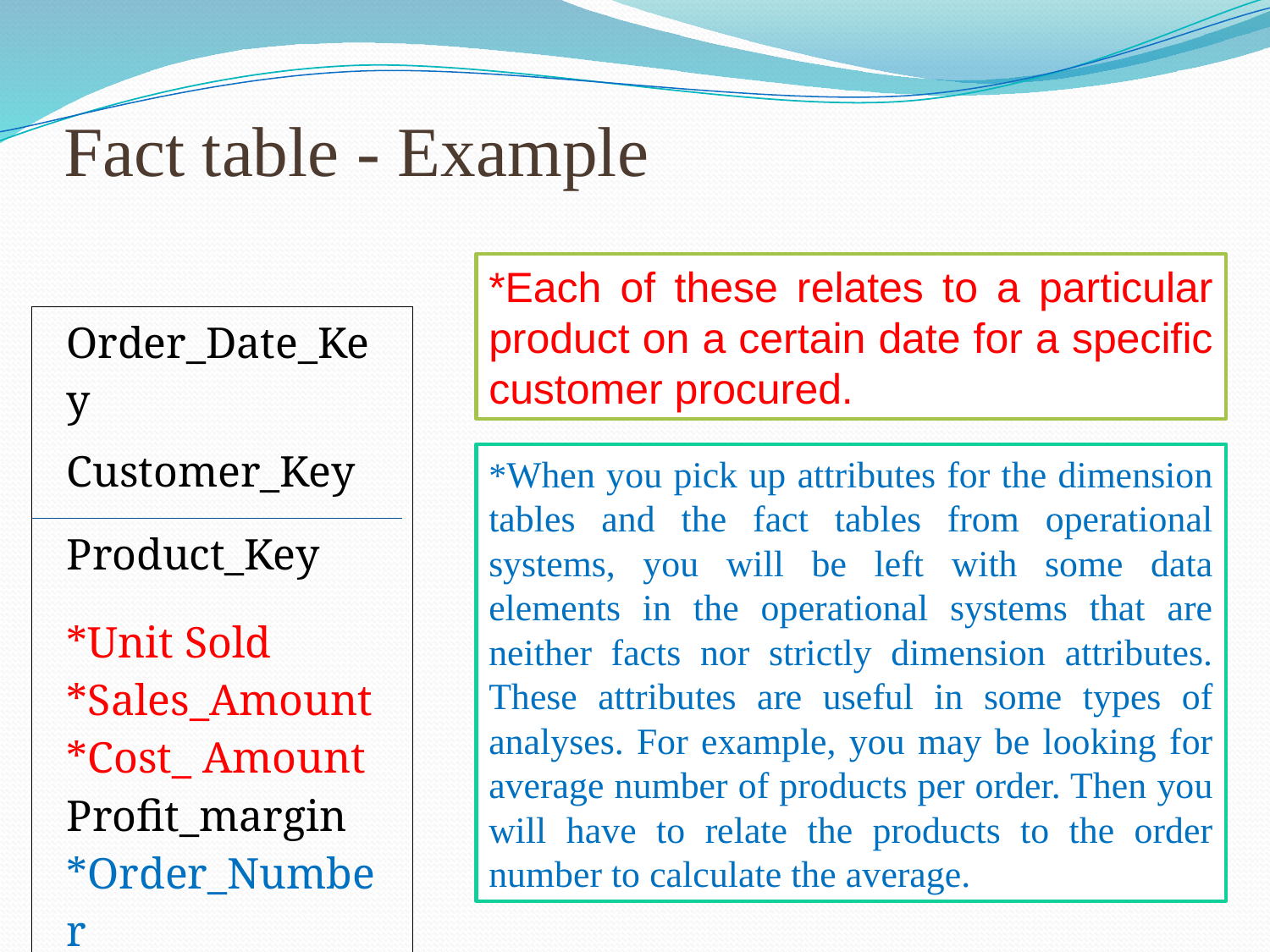

# Fact table - Example
*Each of these relates to a particular product on a certain date for a specific customer procured.
| Order\_Date\_Key |
| --- |
| Customer\_Key |
| Product\_Key |
| \*Unit Sold \*Sales\_Amount \*Cost\_ Amount Profit\_margin \*Order\_Number |
*When you pick up attributes for the dimension tables and the fact tables from operational systems, you will be left with some data elements in the operational systems that are neither facts nor strictly dimension attributes. These attributes are useful in some types of analyses. For example, you may be looking for average number of products per order. Then you will have to relate the products to the order number to calculate the average.